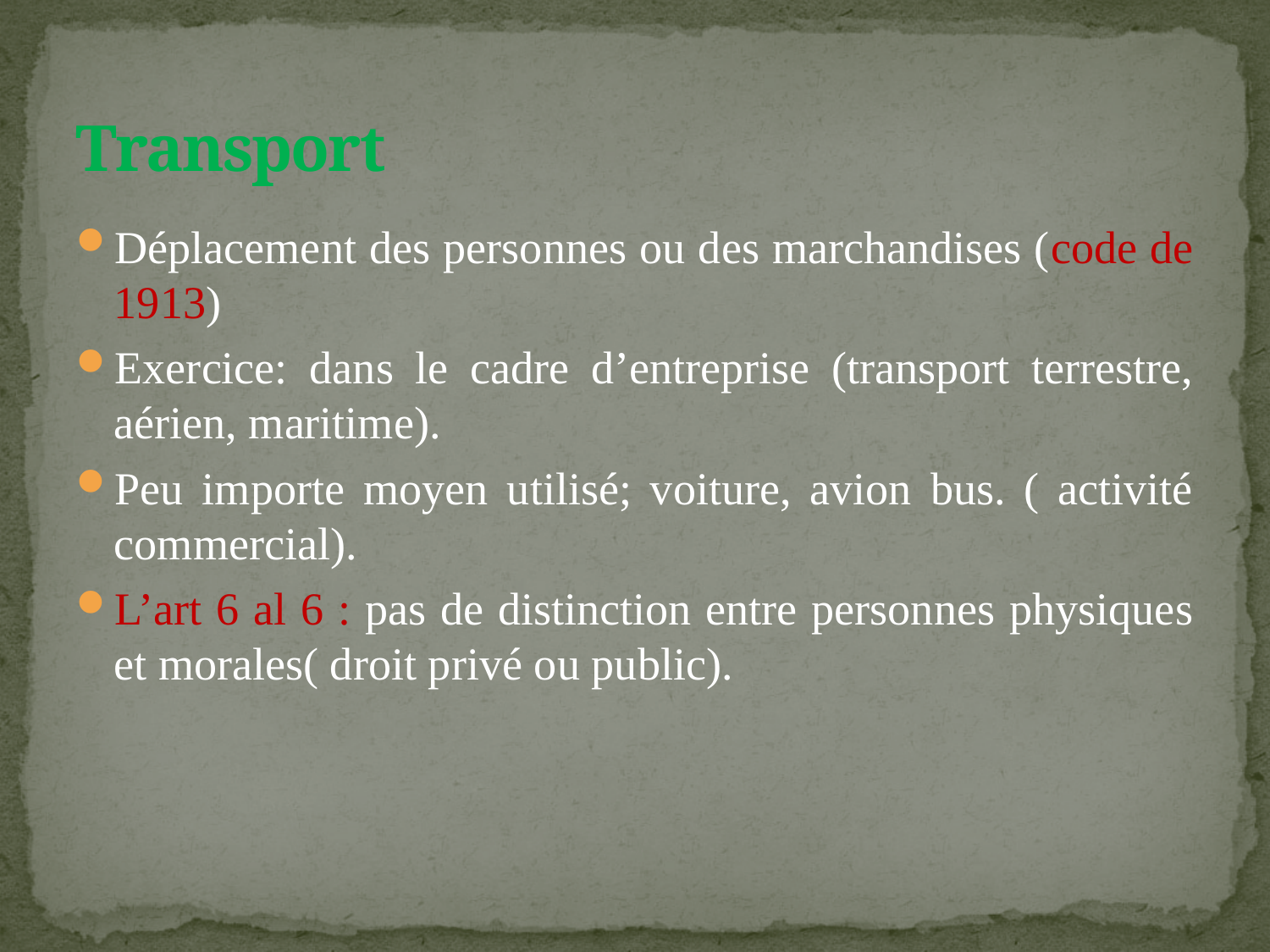

# Transport
Déplacement des personnes ou des marchandises (code de 1913)
Exercice: dans le cadre d’entreprise (transport terrestre, aérien, maritime).
Peu importe moyen utilisé; voiture, avion bus. ( activité commercial).
L’art 6 al 6 : pas de distinction entre personnes physiques et morales( droit privé ou public).